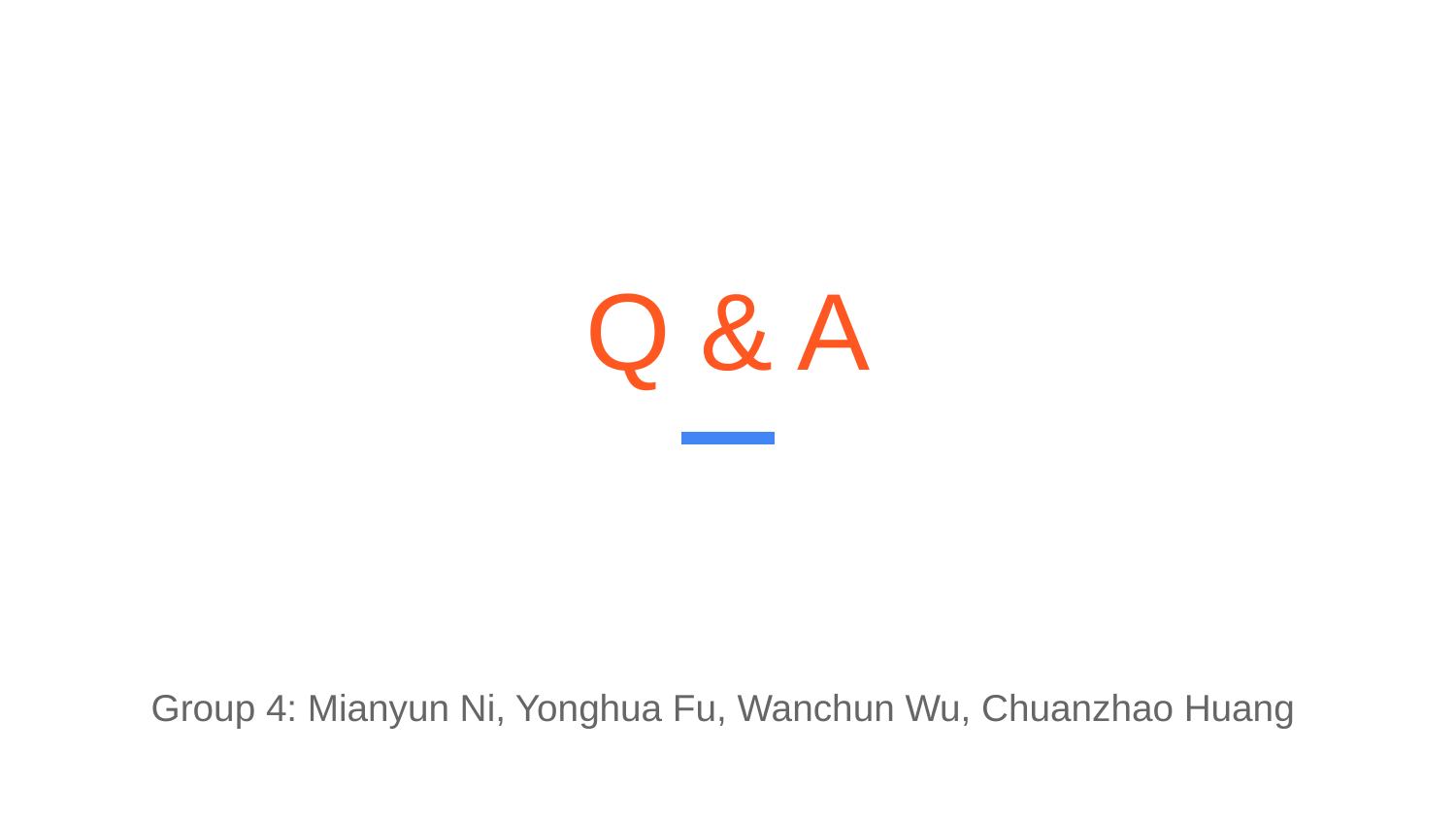

# Q & A
Group 4: Mianyun Ni, Yonghua Fu, Wanchun Wu, Chuanzhao Huang